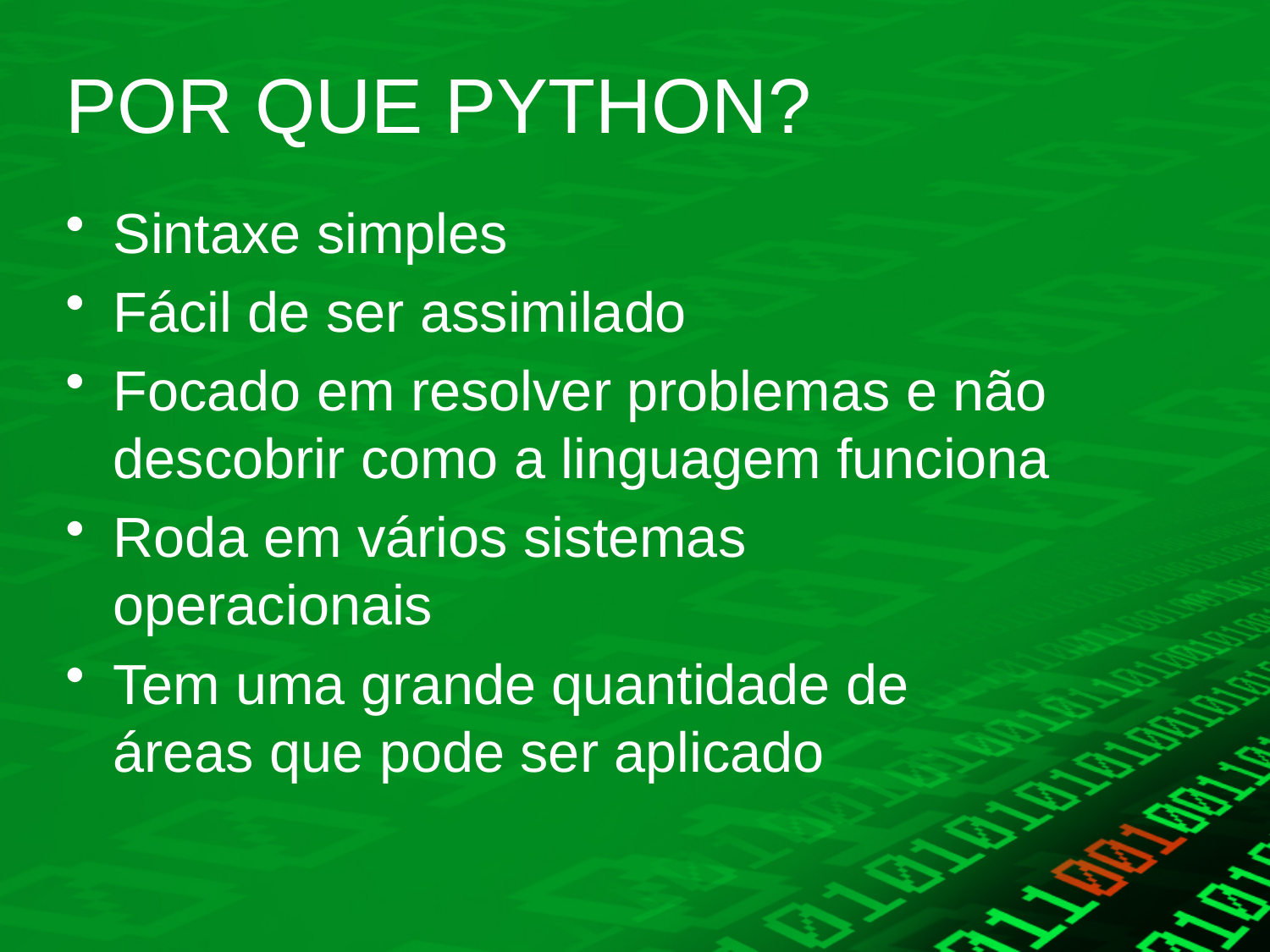

# POR QUE PYTHON?
Sintaxe simples
Fácil de ser assimilado
Focado em resolver problemas e não descobrir como a linguagem funciona
Roda em vários sistemas operacionais
Tem uma grande quantidade de áreas que pode ser aplicado